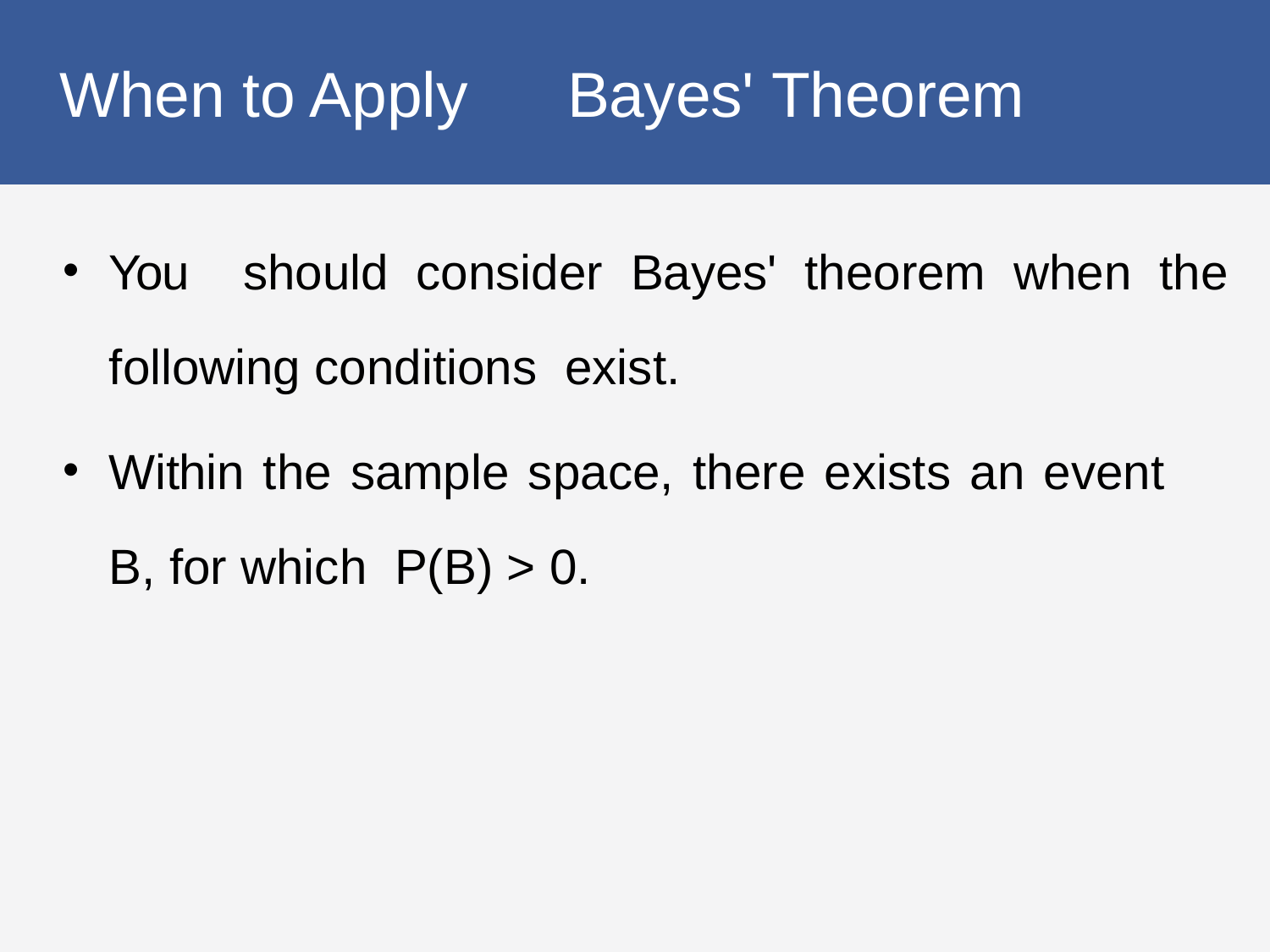

# When to Apply	Bayes' Theorem
You  should consider Bayes' theorem when the following conditions  exist.
Within the sample space, there exists an event B, for which  P(B) > 0.